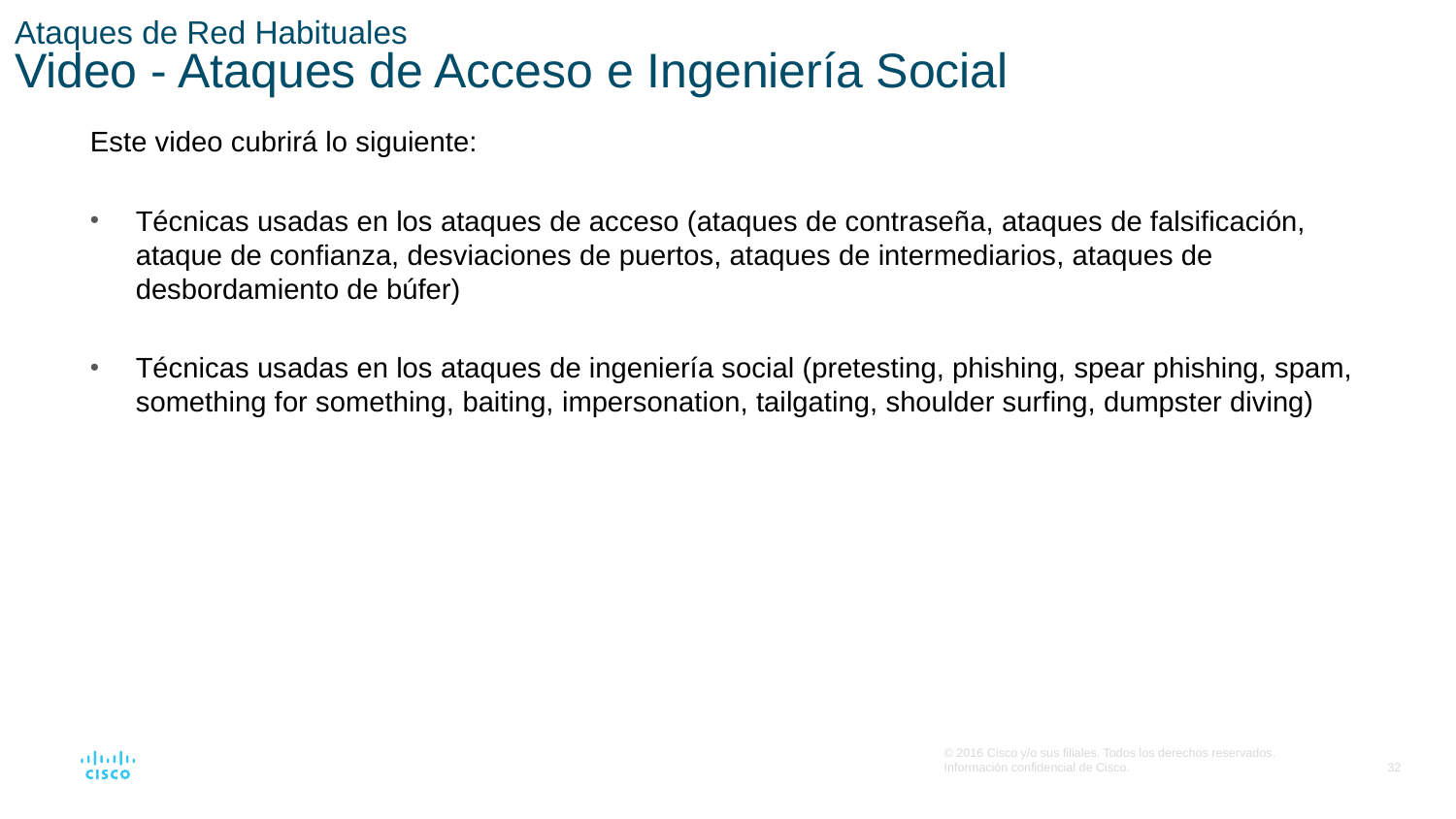

# Ataques de Red Habituales Video - Ataques de Acceso e Ingeniería Social
Este video cubrirá lo siguiente:

Técnicas usadas en los ataques de acceso (ataques de contraseña, ataques de falsificación, ataque de confianza, desviaciones de puertos, ataques de intermediarios, ataques de desbordamiento de búfer)

Técnicas usadas en los ataques de ingeniería social (pretesting, phishing, spear phishing, spam, something for something, baiting, impersonation, tailgating, shoulder surfing, dumpster diving)